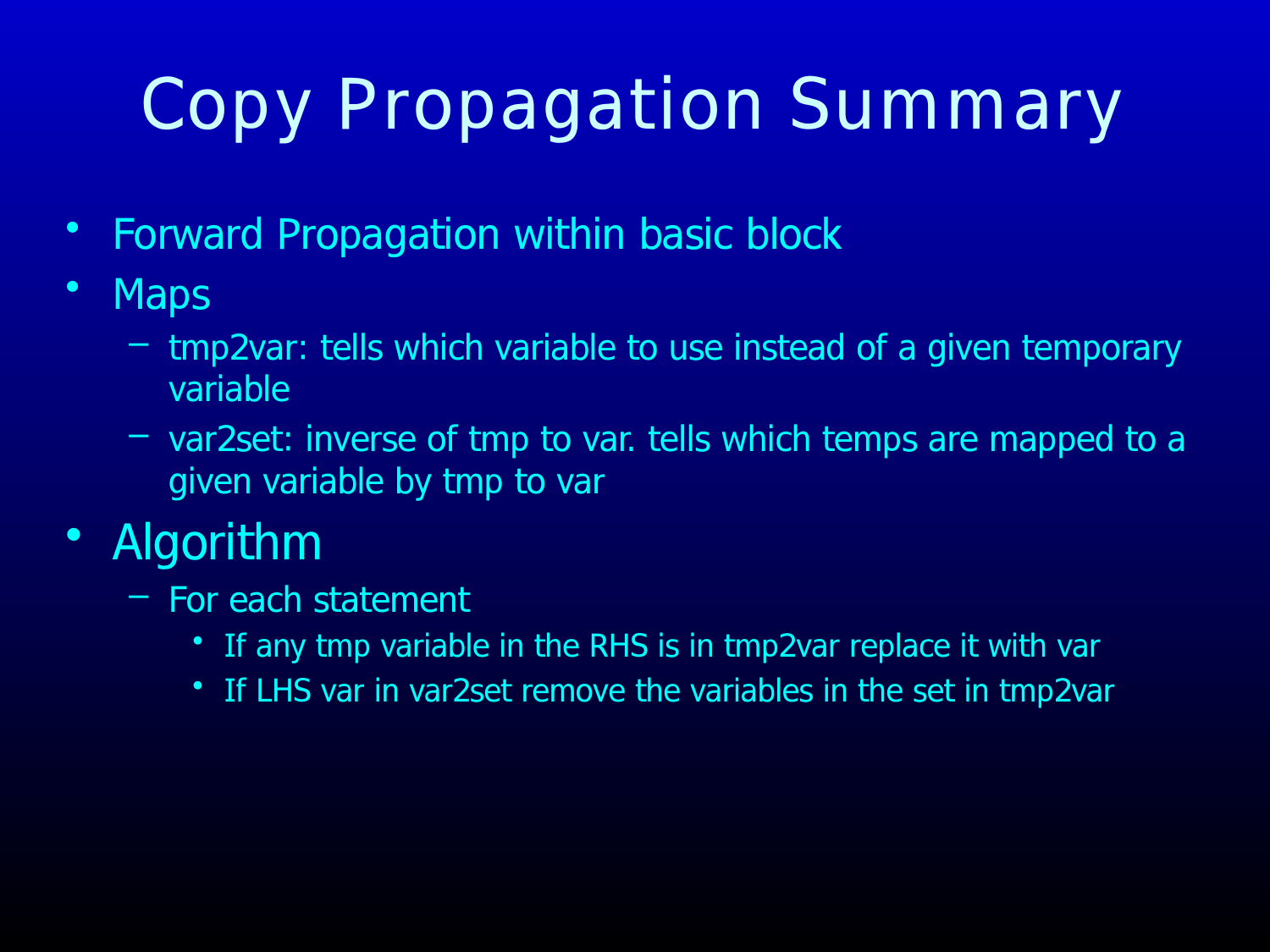

# Copy Propagation Summary
Forward Propagation within basic block
Maps
tmp2var: tells which variable to use instead of a given temporary variable
var2set: inverse of tmp to var. tells which temps are mapped to a given variable by tmp to var
Algorithm
For each statement
If any tmp variable in the RHS is in tmp2var replace it with var
If LHS var in var2set remove the variables in the set in tmp2var